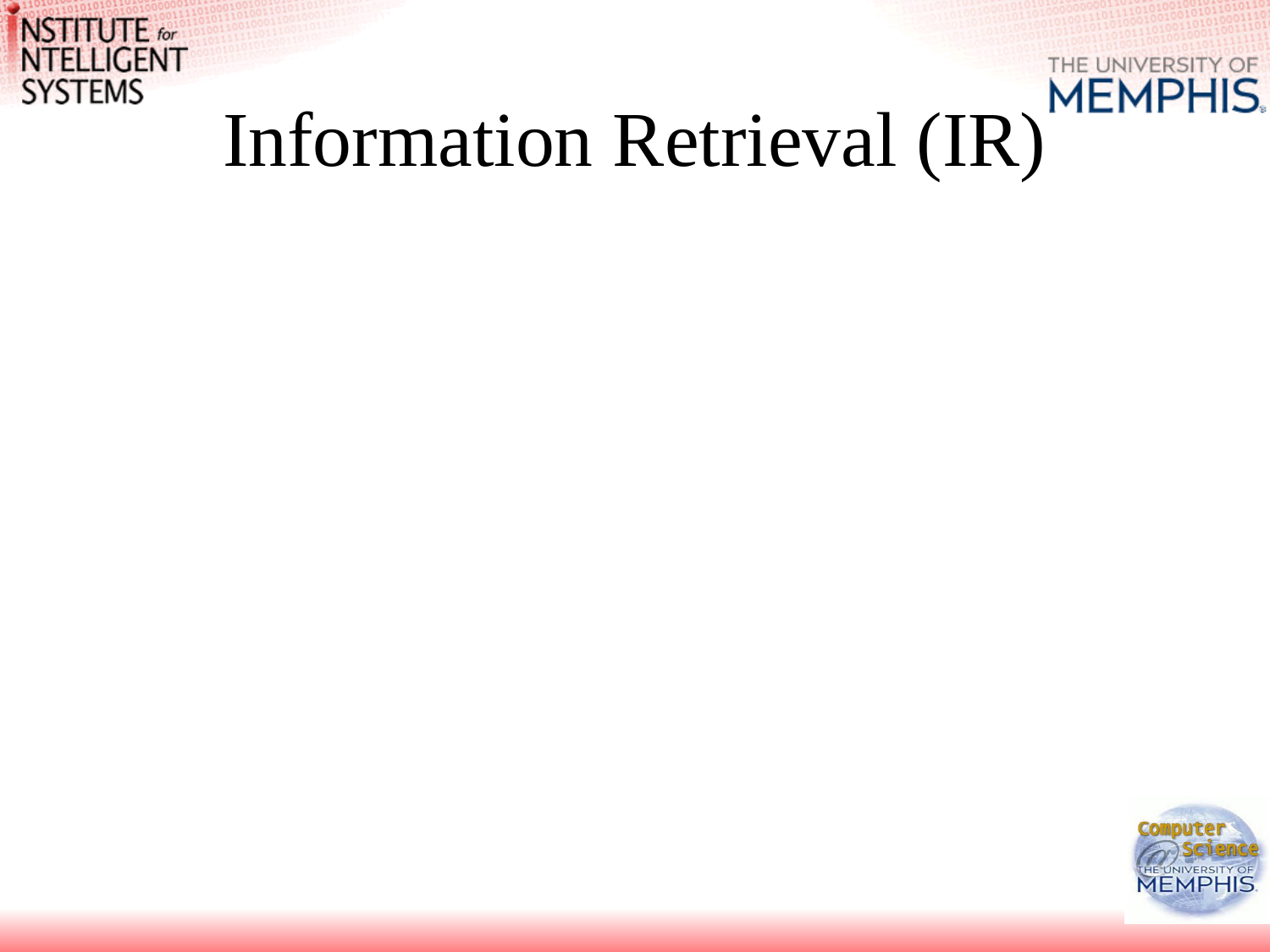

# Information Retrieval (IR)
The indexing and retrieval of textual documents.
Searching for pages on the World Wide Web is the most recent “killer app.”
Concerned firstly with retrieving relevant documents to a query.
Concerned secondly with retrieving from large sets of documents efficiently.